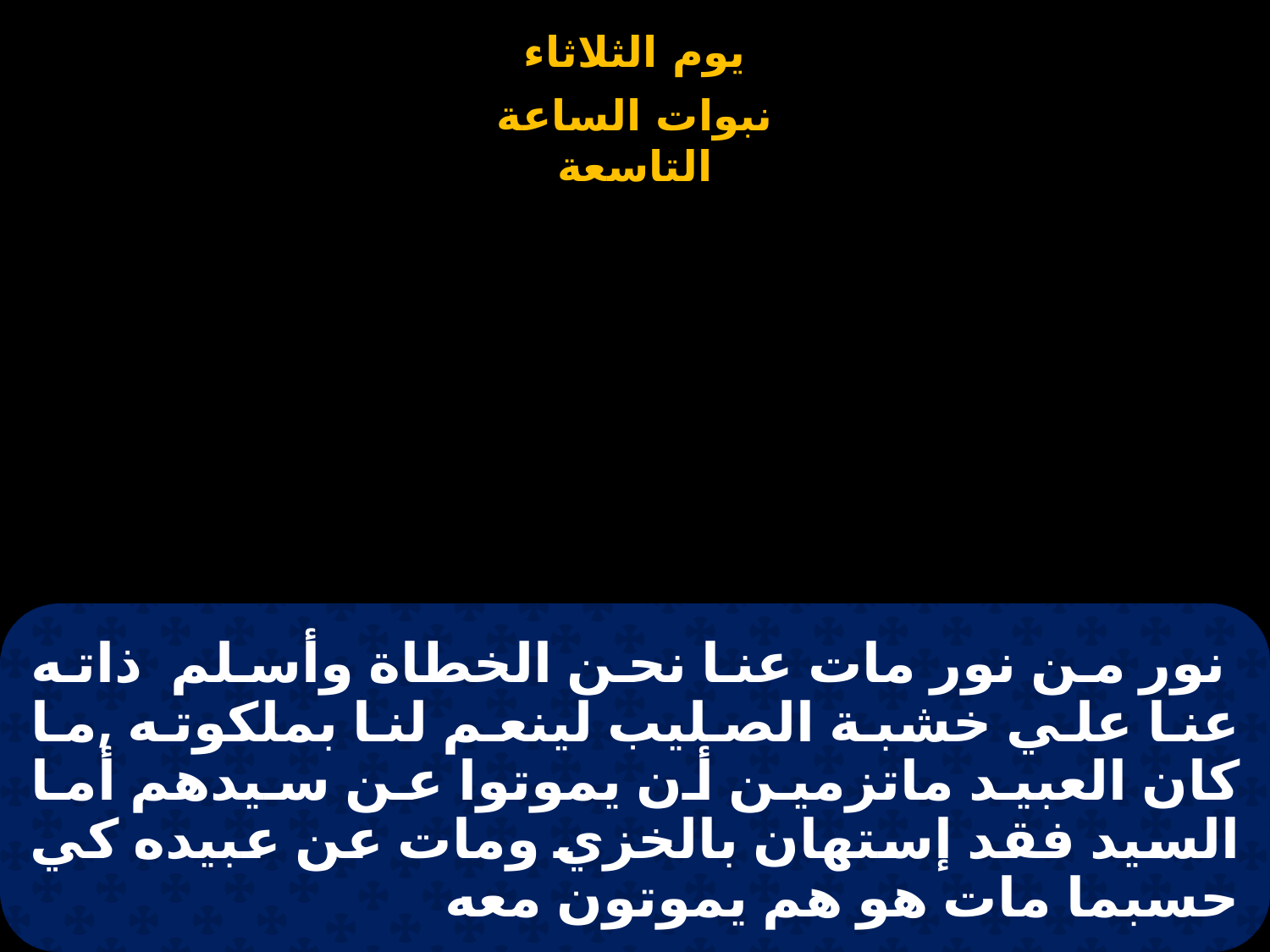

# نور من نور مات عنا نحن الخطاة وأسلم  ذاته عنا علي خشبة الصليب لينعم لنا بملكوته ,ما كان العبيد ماتزمين أن يموتوا عن سيدهم أما السيد فقد إستهان بالخزي ومات عن عبيده كي حسبما مات هو هم يموتون معه